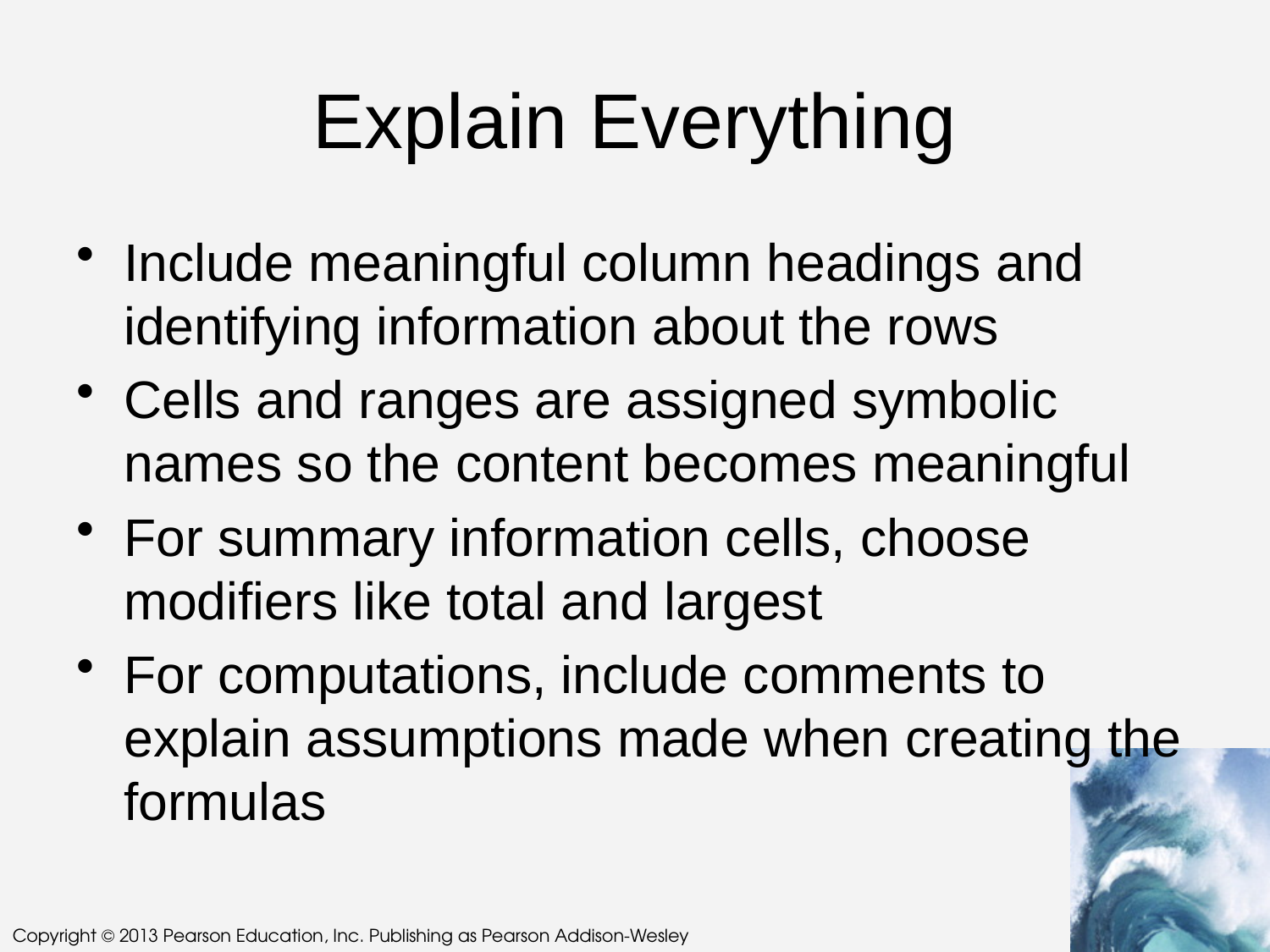

# Explain Everything
Include meaningful column headings and identifying information about the rows
Cells and ranges are assigned symbolic names so the content becomes meaningful
For summary information cells, choose modifiers like total and largest
For computations, include comments to explain assumptions made when creating the formulas